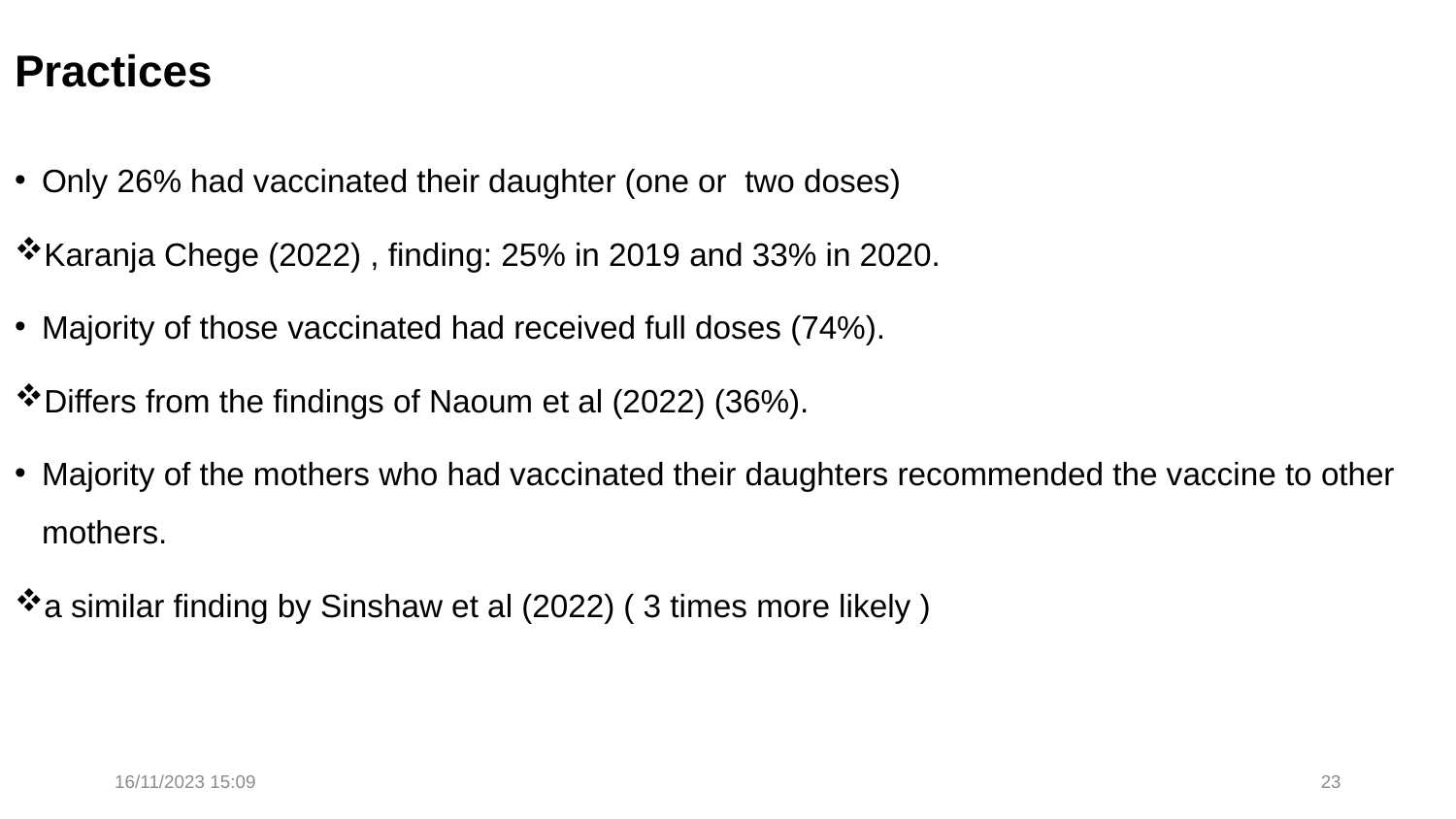

# Practices
Only 26% had vaccinated their daughter (one or  two doses)
Karanja Chege (2022) , finding: 25% in 2019 and 33% in 2020.
Majority of those vaccinated had received full doses (74%).
Differs from the findings of Naoum et al (2022) (36%).
Majority of the mothers who had vaccinated their daughters recommended the vaccine to other mothers.
a similar finding by Sinshaw et al (2022) ( 3 times more likely )

16/11/2023 15:09
23